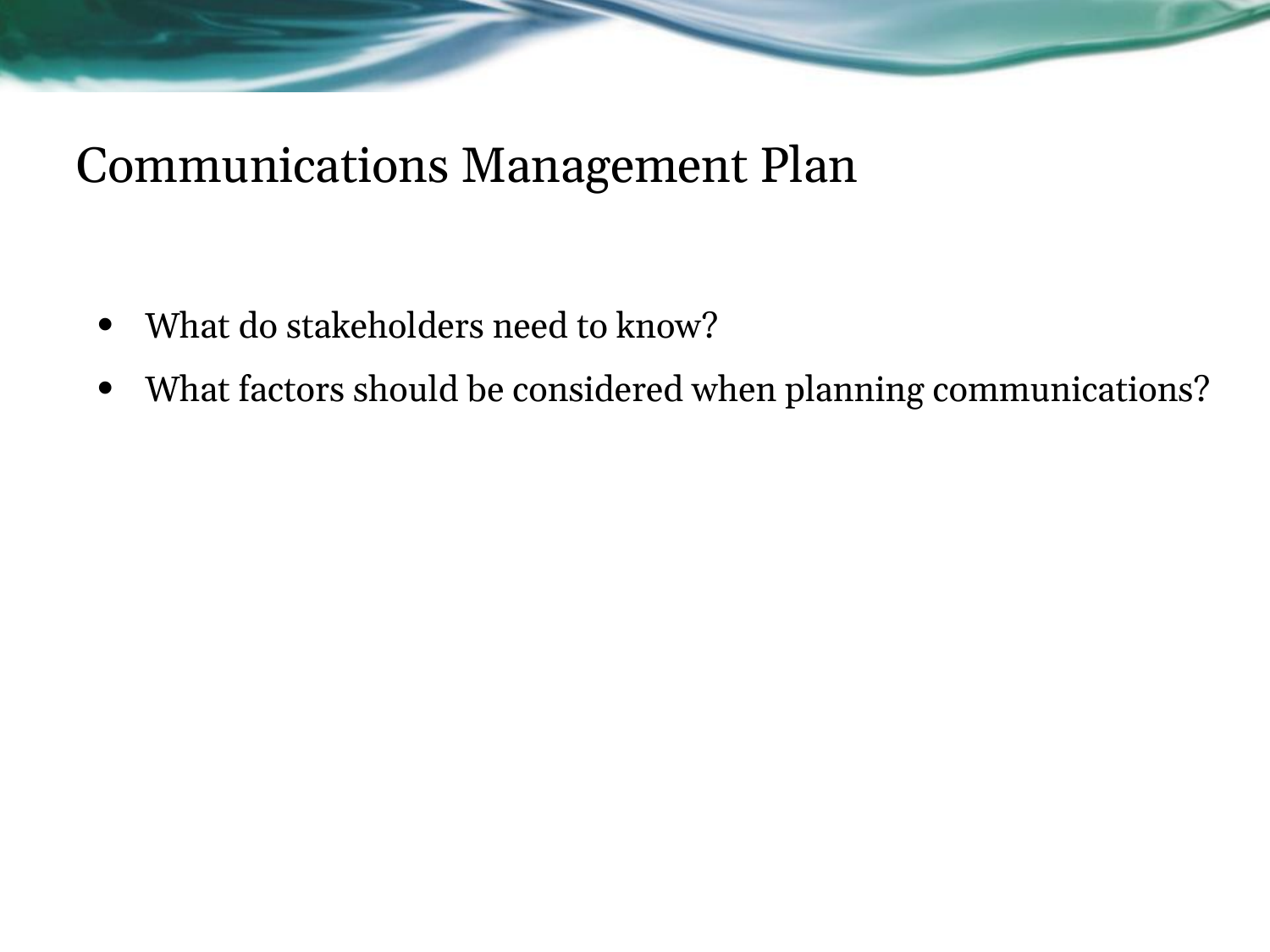

# Communications Management Plan
What do stakeholders need to know?
What factors should be considered when planning communications?